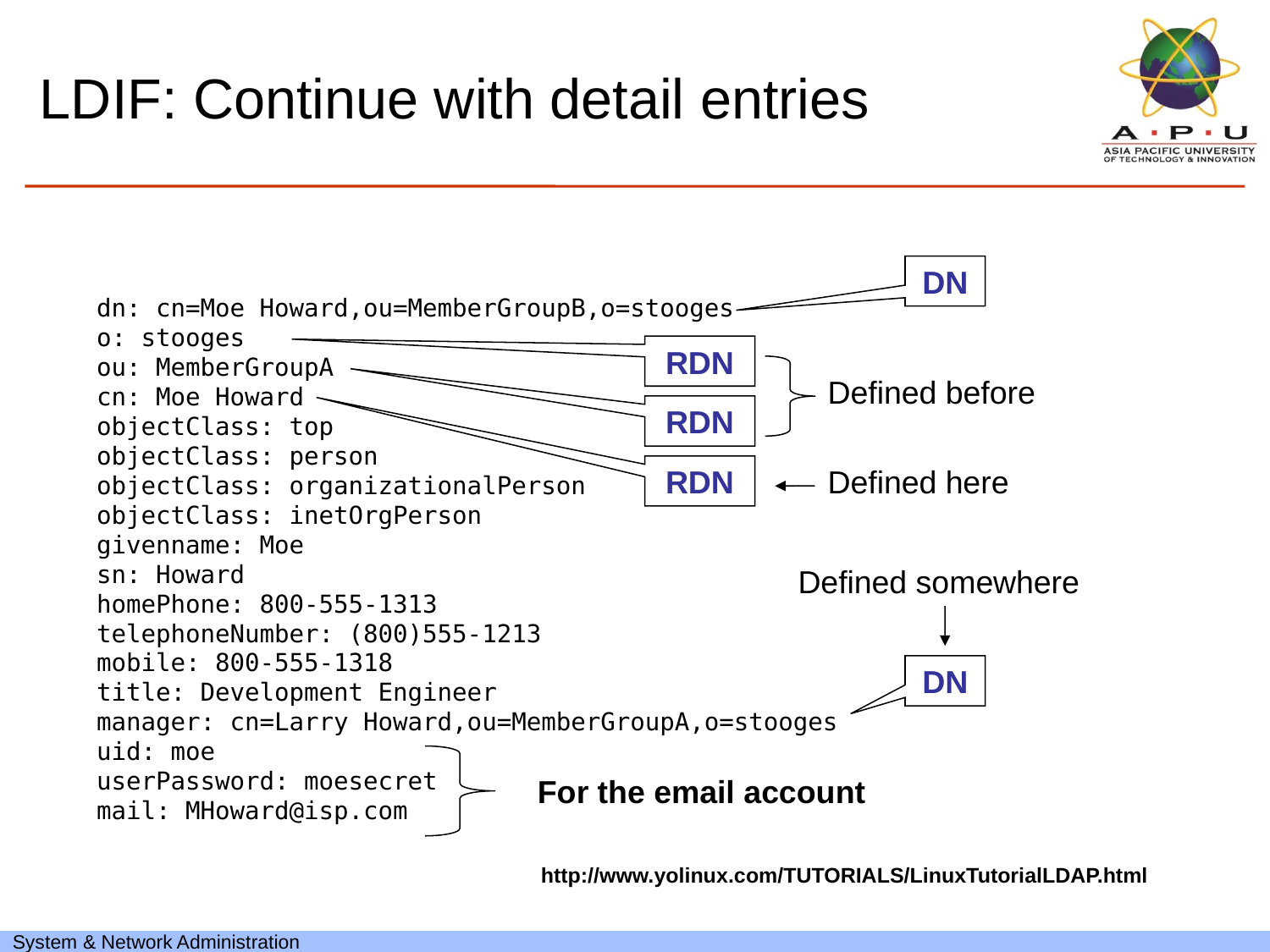

# LDIF: Continue with detail entries
DN
dn: cn=Moe Howard,ou=MemberGroupB,o=stooges
o: stooges
ou: MemberGroupA
cn: Moe Howard
objectClass: top
objectClass: person
objectClass: organizationalPerson
objectClass: inetOrgPerson
givenname: Moe
sn: Howard
homePhone: 800-555-1313
telephoneNumber: (800)555-1213
mobile: 800-555-1318
title: Development Engineer
manager: cn=Larry Howard,ou=MemberGroupA,o=stooges
uid: moe
userPassword: moesecret
mail: MHoward@isp.com
RDN

Defined before
RDN
RDN
Defined here

Defined somewhere

DN

For the email account
http://www.yolinux.com/TUTORIALS/LinuxTutorialLDAP.html